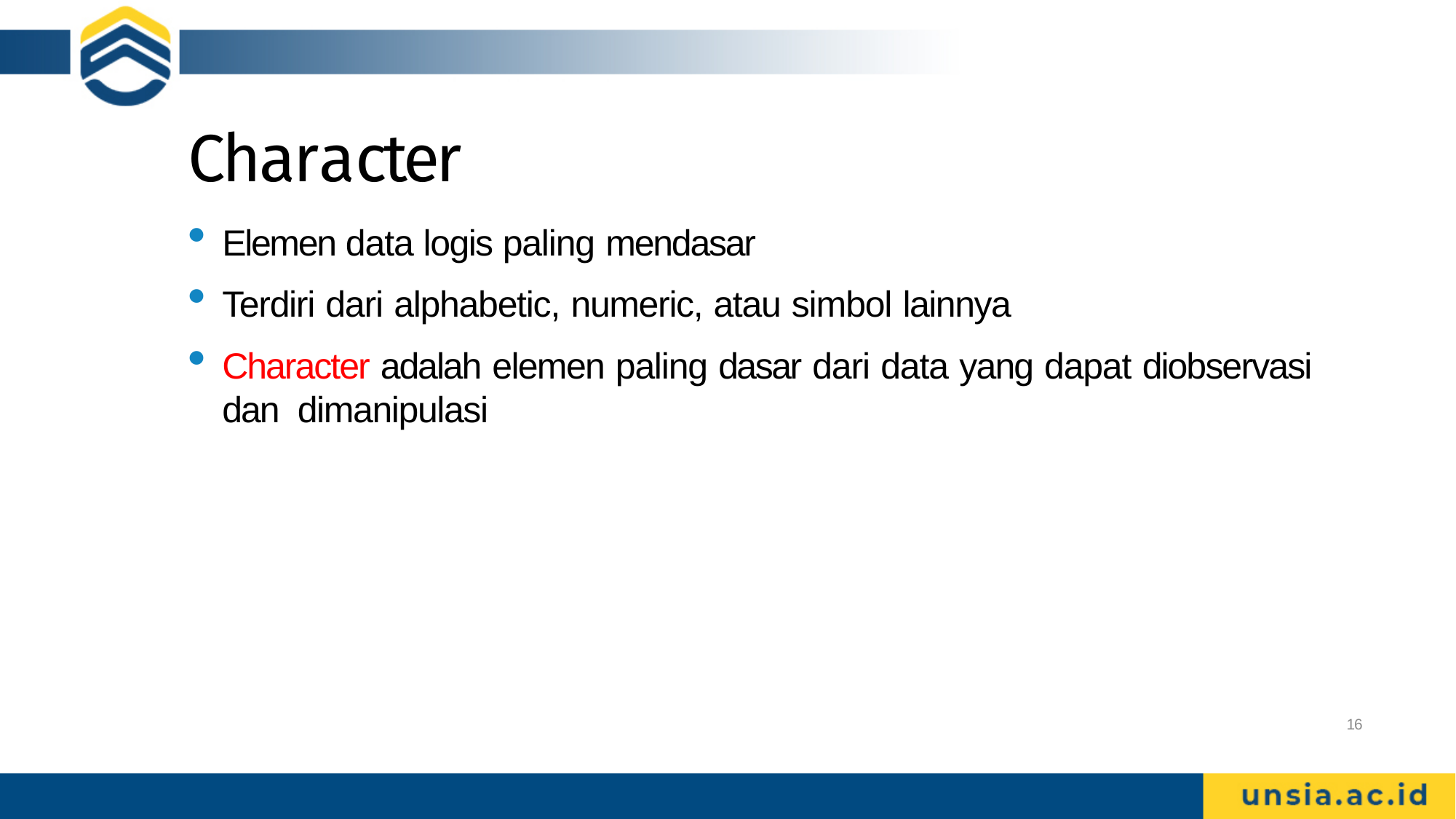

# Character
Elemen data logis paling mendasar
Terdiri dari alphabetic, numeric, atau simbol lainnya
Character adalah elemen paling dasar dari data yang dapat diobservasi dan  dimanipulasi
16